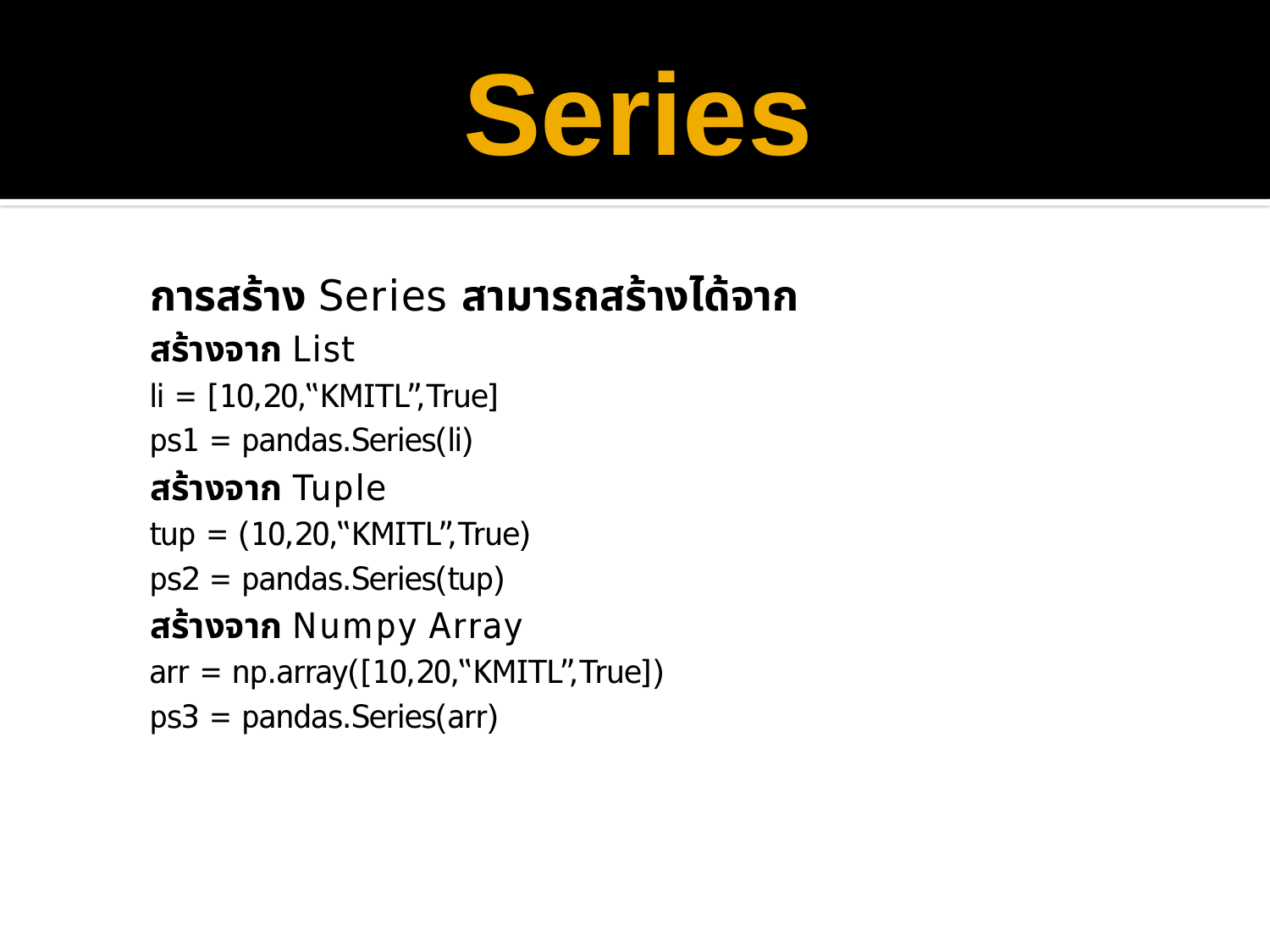

# Series
การสร้าง Series สามารถสร้างได้จาก
สร้างจาก List
li = [10,20,“KMITL”,True]
ps1 = pandas.Series(li)
สร้างจาก Tuple
tup = (10,20,“KMITL”,True)
ps2 = pandas.Series(tup)
สร้างจาก Numpy Array
arr = np.array([10,20,“KMITL”,True])
ps3 = pandas.Series(arr)